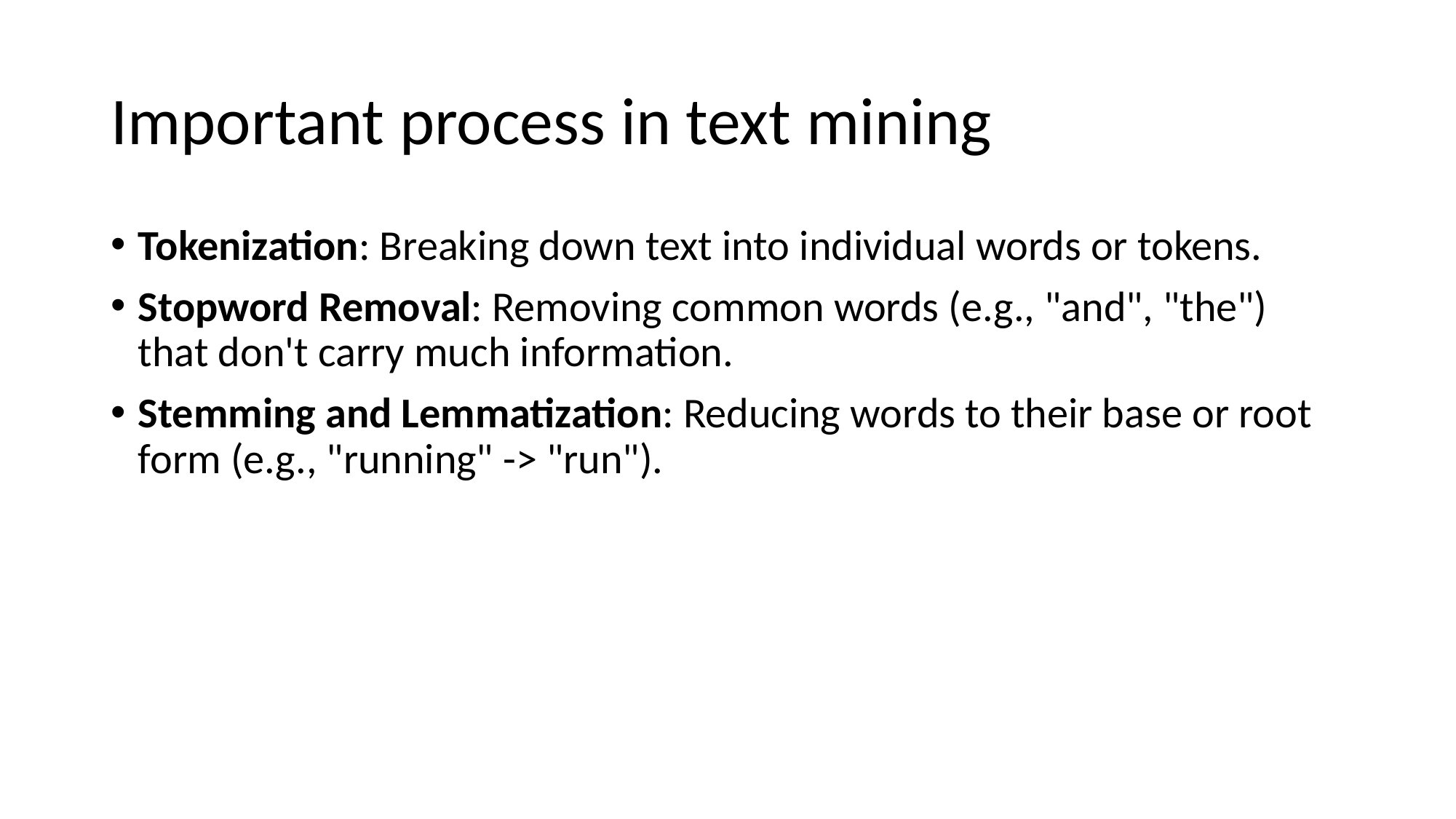

# Important process in text mining
Tokenization: Breaking down text into individual words or tokens.
Stopword Removal: Removing common words (e.g., "and", "the") that don't carry much information.
Stemming and Lemmatization: Reducing words to their base or root form (e.g., "running" -> "run").